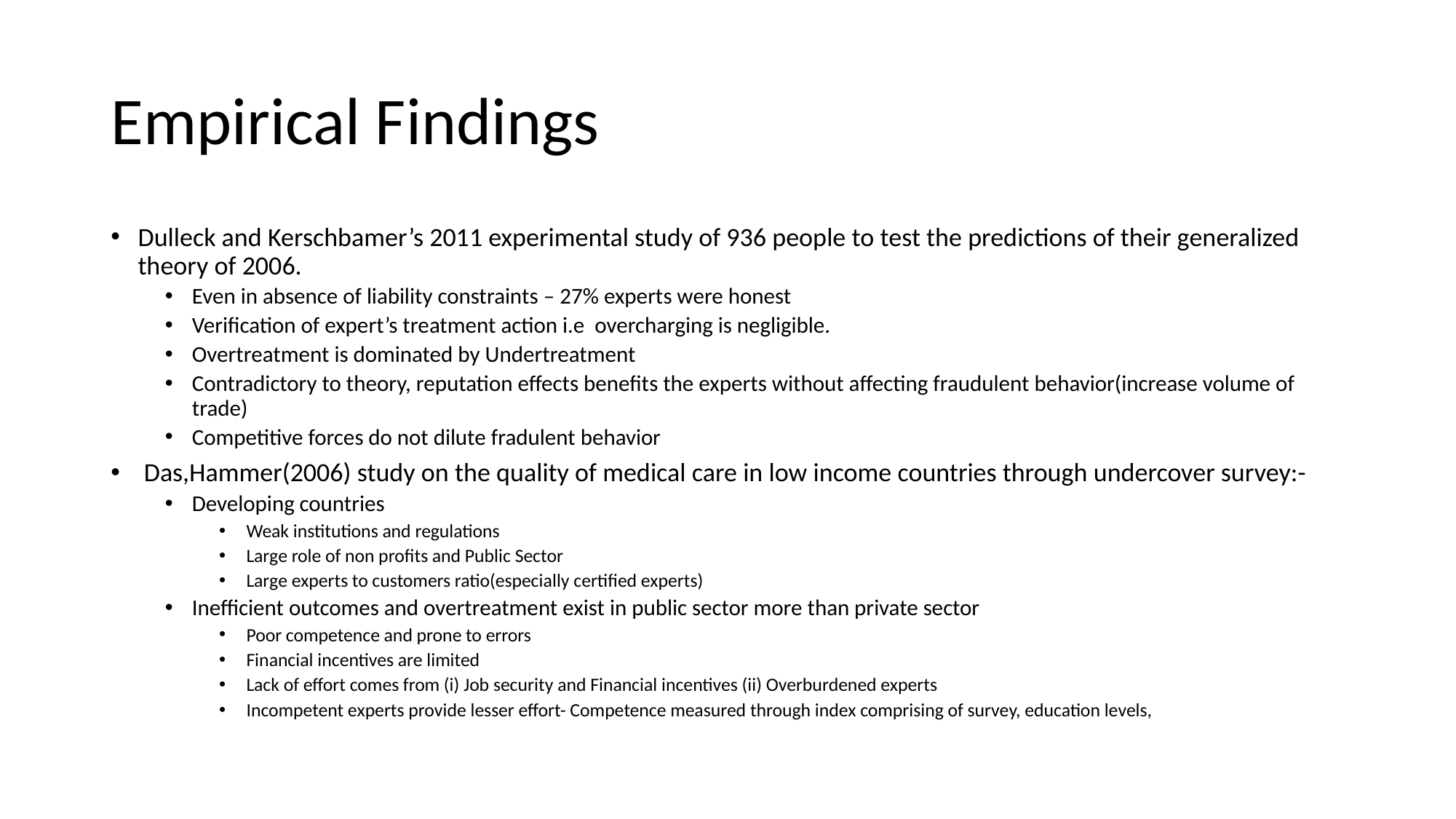

# Empirical Findings
Dulleck and Kerschbamer’s 2011 experimental study of 936 people to test the predictions of their generalized theory of 2006.
Even in absence of liability constraints – 27% experts were honest
Verification of expert’s treatment action i.e  overcharging is negligible.
Overtreatment is dominated by Undertreatment
Contradictory to theory, reputation effects benefits the experts without affecting fraudulent behavior(increase volume of trade)
Competitive forces do not dilute fradulent behavior
 Das,Hammer(2006) study on the quality of medical care in low income countries through undercover survey:-
Developing countries
Weak institutions and regulations
Large role of non profits and Public Sector
Large experts to customers ratio(especially certified experts)
Inefficient outcomes and overtreatment exist in public sector more than private sector
Poor competence and prone to errors
Financial incentives are limited
Lack of effort comes from (i) Job security and Financial incentives (ii) Overburdened experts
Incompetent experts provide lesser effort- Competence measured through index comprising of survey, education levels,